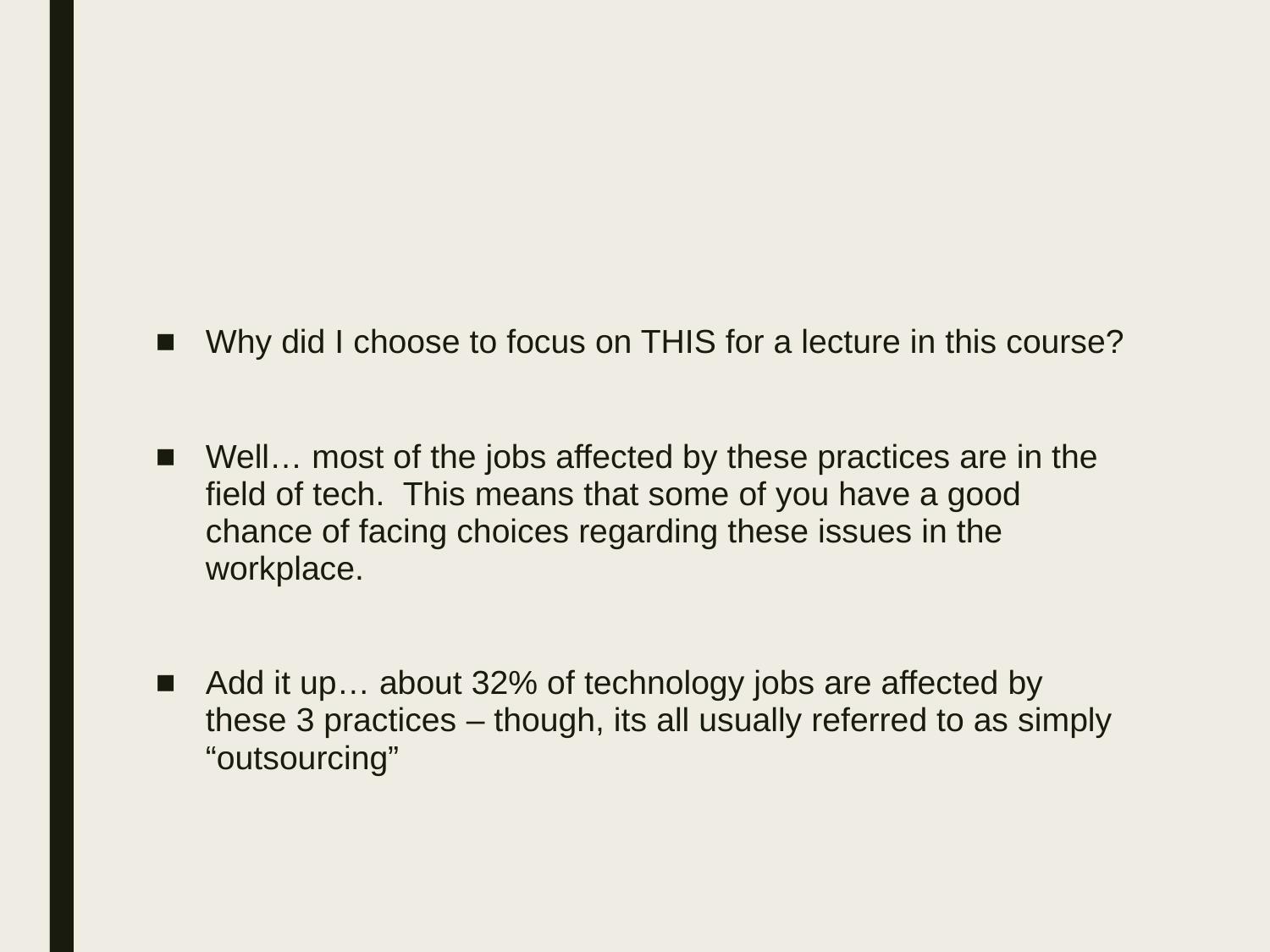

#
Why did I choose to focus on THIS for a lecture in this course?

Well… most of the jobs affected by these practices are in the field of tech.  This means that some of you have a good chance of facing choices regarding these issues in the workplace.

Add it up… about 32% of technology jobs are affected by these 3 practices – though, its all usually referred to as simply “outsourcing”